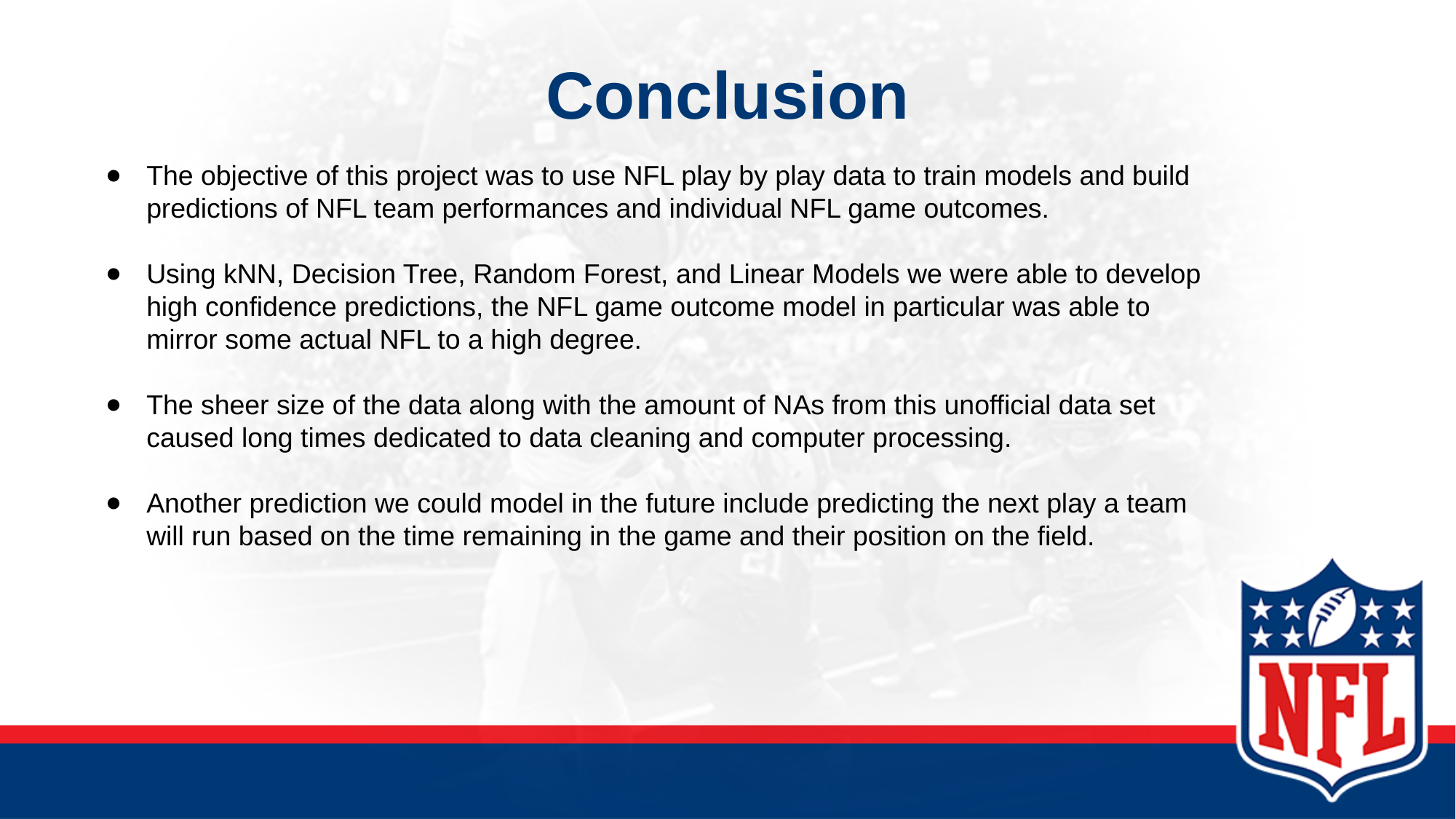

# Conclusion
The objective of this project was to use NFL play by play data to train models and build predictions of NFL team performances and individual NFL game outcomes.
Using kNN, Decision Tree, Random Forest, and Linear Models we were able to develop high confidence predictions, the NFL game outcome model in particular was able to mirror some actual NFL to a high degree.
The sheer size of the data along with the amount of NAs from this unofficial data set caused long times dedicated to data cleaning and computer processing.
Another prediction we could model in the future include predicting the next play a team will run based on the time remaining in the game and their position on the field.